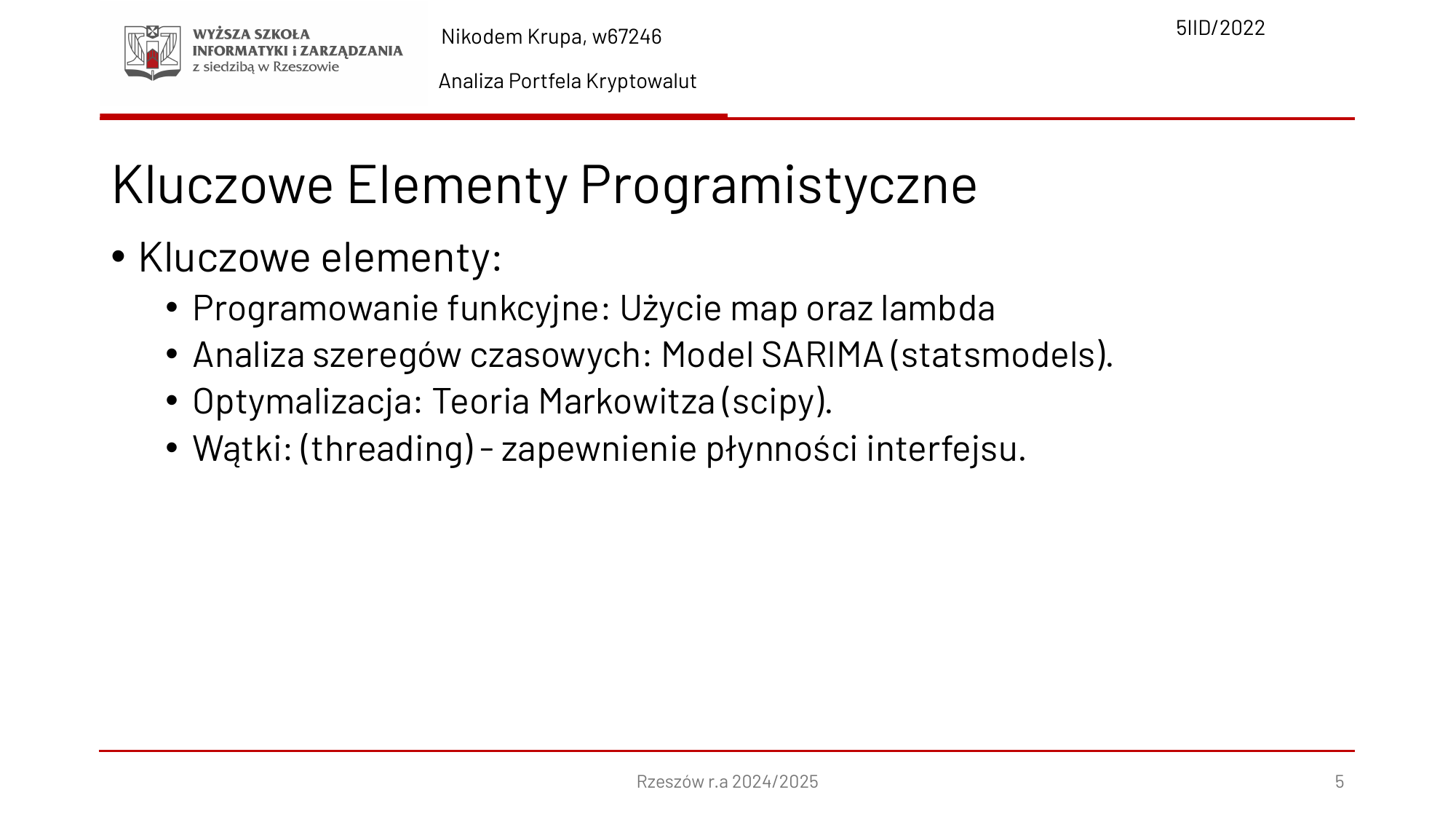

# Kluczowe Elementy Programistyczne
Kluczowe elementy:
Programowanie funkcyjne: Użycie map oraz lambda
Analiza szeregów czasowych: Model SARIMA (statsmodels).
Optymalizacja: Teoria Markowitza (scipy).
Wątki: (threading) - zapewnienie płynności interfejsu.
Rzeszów r.a 2024/2025
5